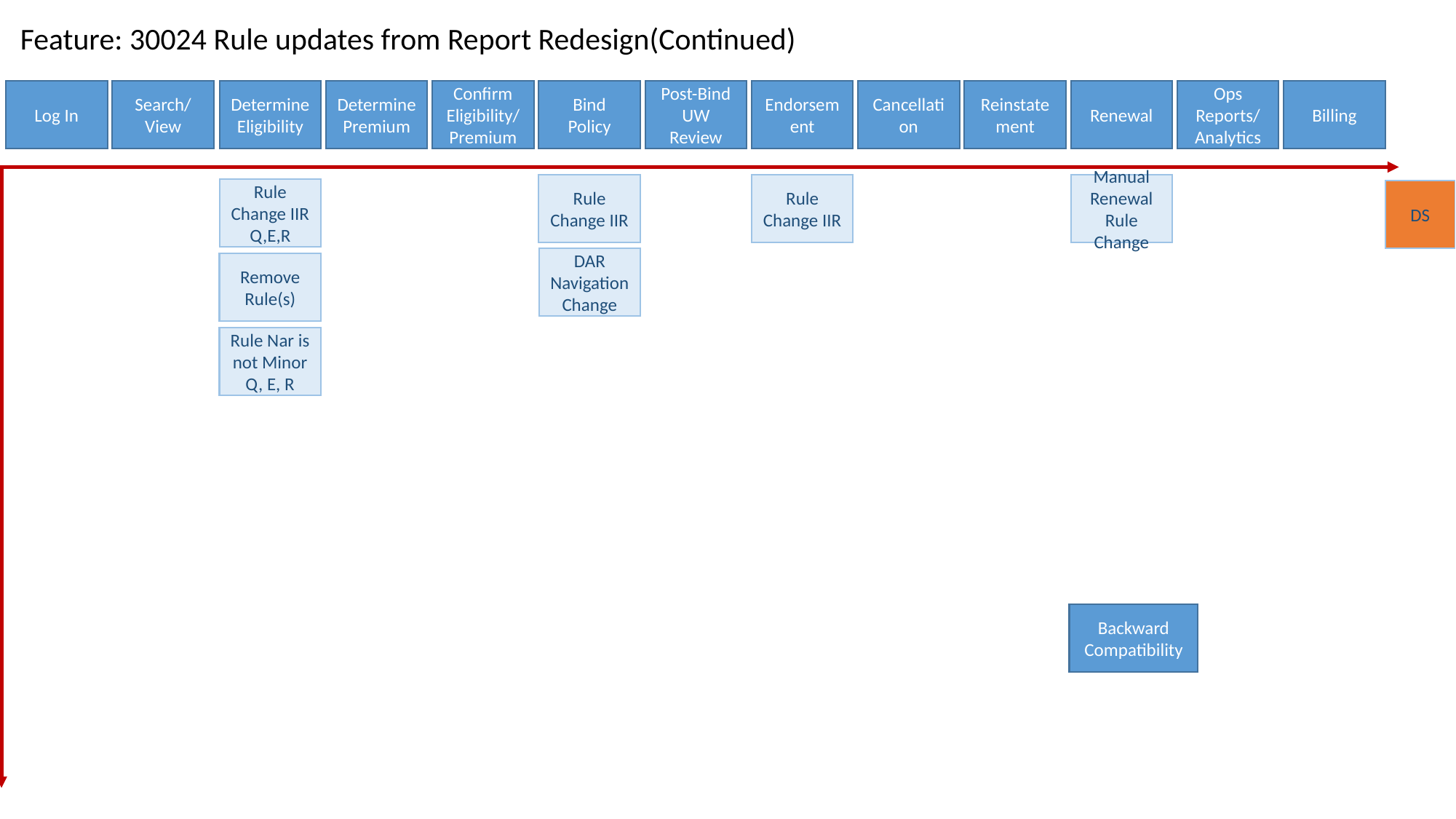

Feature: 30024 Rule updates from Report Redesign(Continued)
Log In
Search/ View
Determine Eligibility
Determine Premium
Confirm Eligibility/ Premium
Bind Policy
Post-Bind UW Review
Endorsement
Cancellation
Reinstatement
Renewal
Ops Reports/ Analytics
Billing
Rule Change IIR
Rule Change IIR
Manual Renewal Rule Change
Rule Change IIR Q,E,R
DS
DAR Navigation Change
Remove Rule(s)
Rule Nar is not Minor Q, E, R
Backward Compatibility